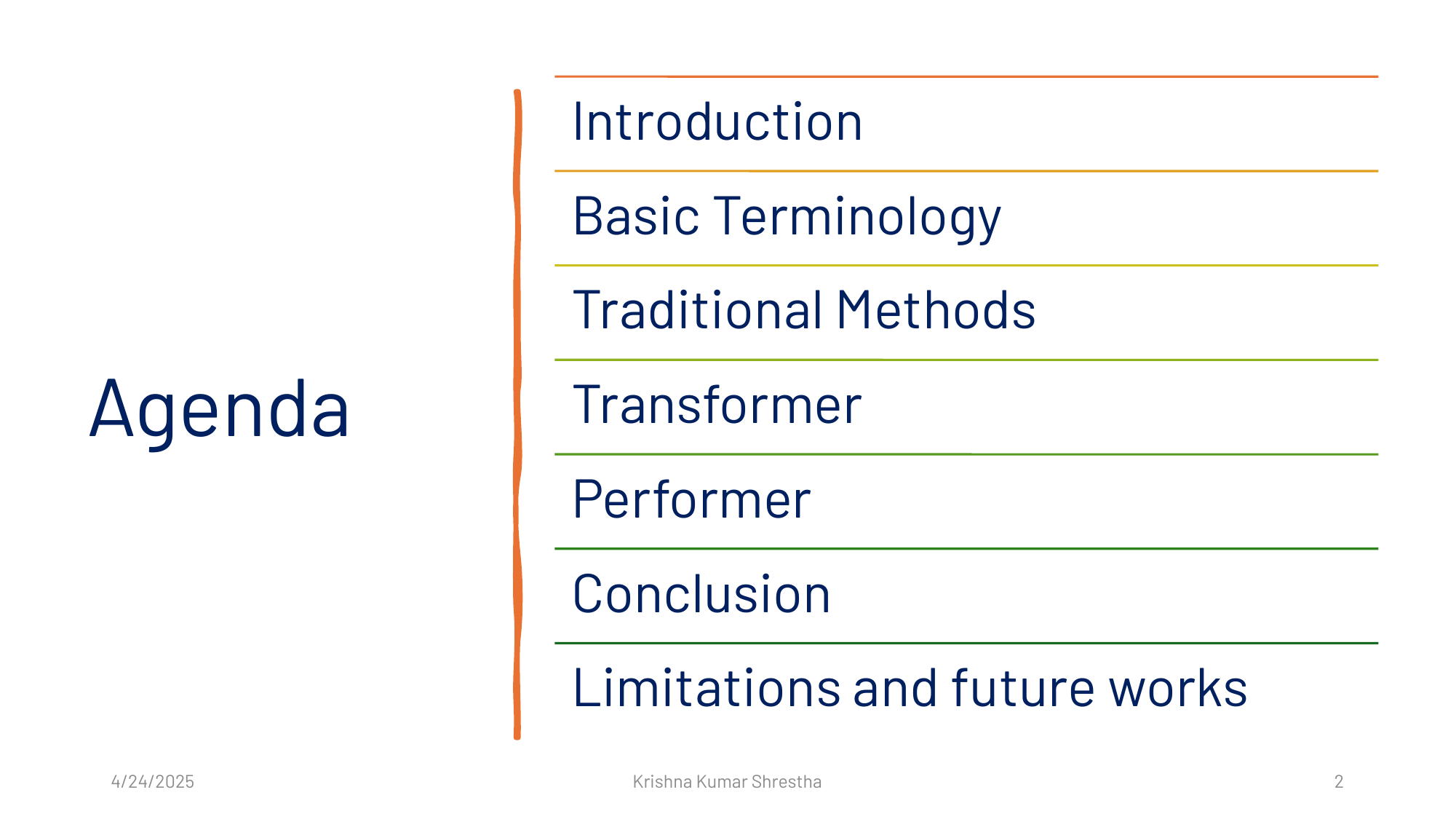

Introduction
Basic Terminology
Traditional Methods
Transformer
Performer
Conclusion
Limitations and future works
# Agenda

4/24/2025
Krishna Kumar Shrestha
2